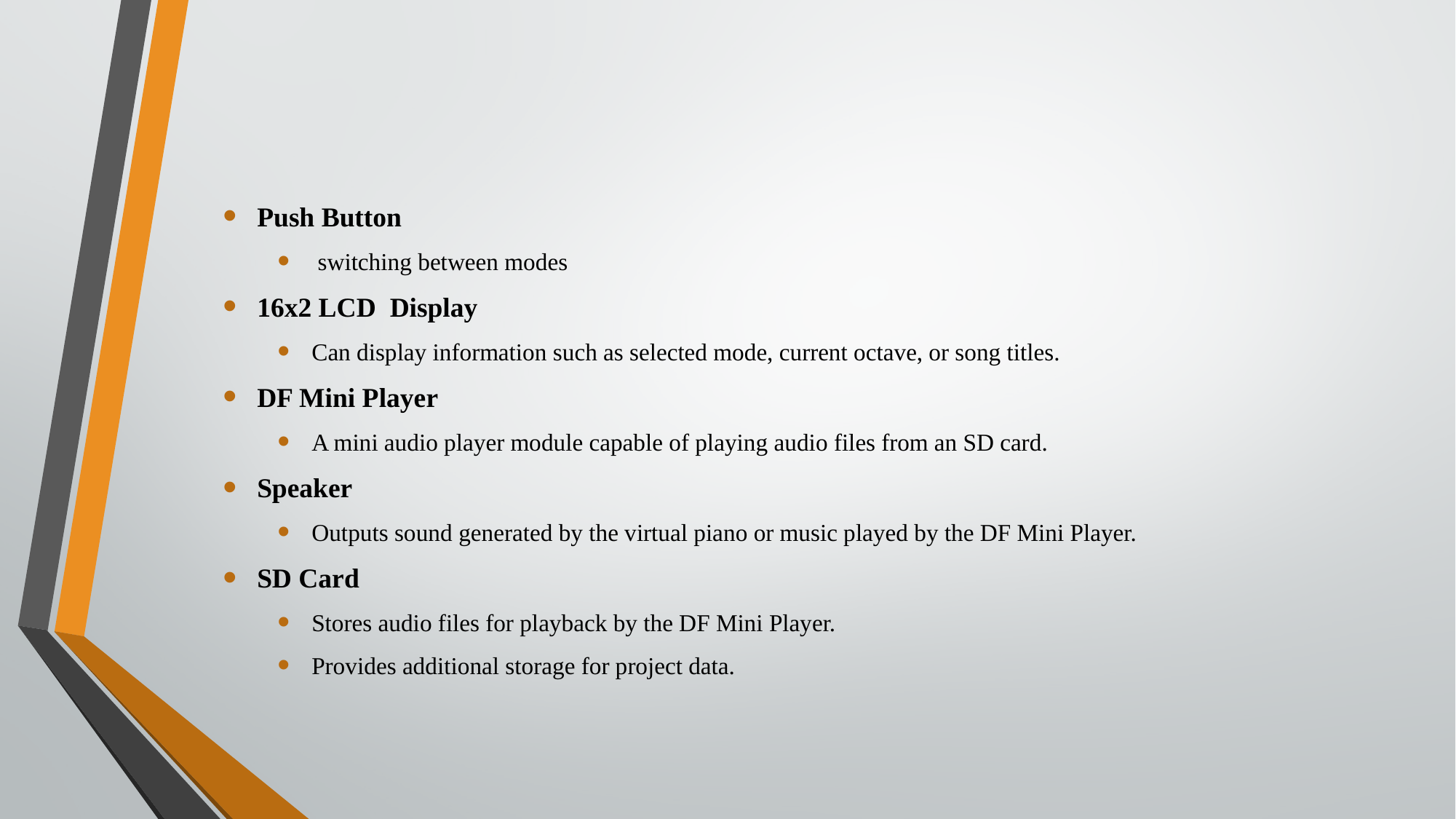

#
Push Button
 switching between modes
16x2 LCD  Display
Can display information such as selected mode, current octave, or song titles.
DF Mini Player
A mini audio player module capable of playing audio files from an SD card.
Speaker
Outputs sound generated by the virtual piano or music played by the DF Mini Player.
SD Card
Stores audio files for playback by the DF Mini Player.
Provides additional storage for project data.